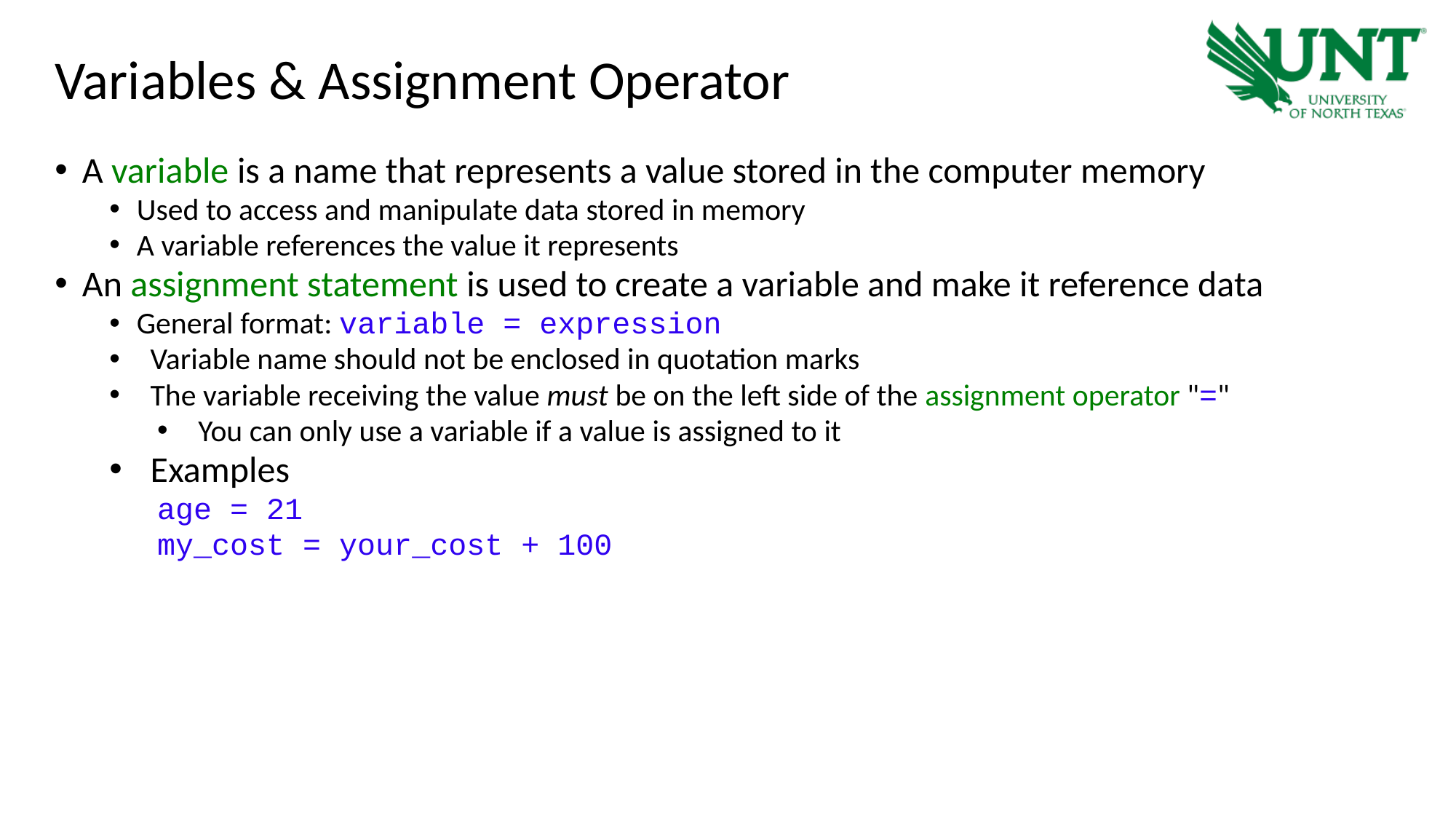

# Variables & Assignment Operator
A variable is a name that represents a value stored in the computer memory
Used to access and manipulate data stored in memory
A variable references the value it represents
An assignment statement is used to create a variable and make it reference data
General format: variable = expression
Variable name should not be enclosed in quotation marks
The variable receiving the value must be on the left side of the assignment operator "="
You can only use a variable if a value is assigned to it
Examples
age = 21
my_cost = your_cost + 100